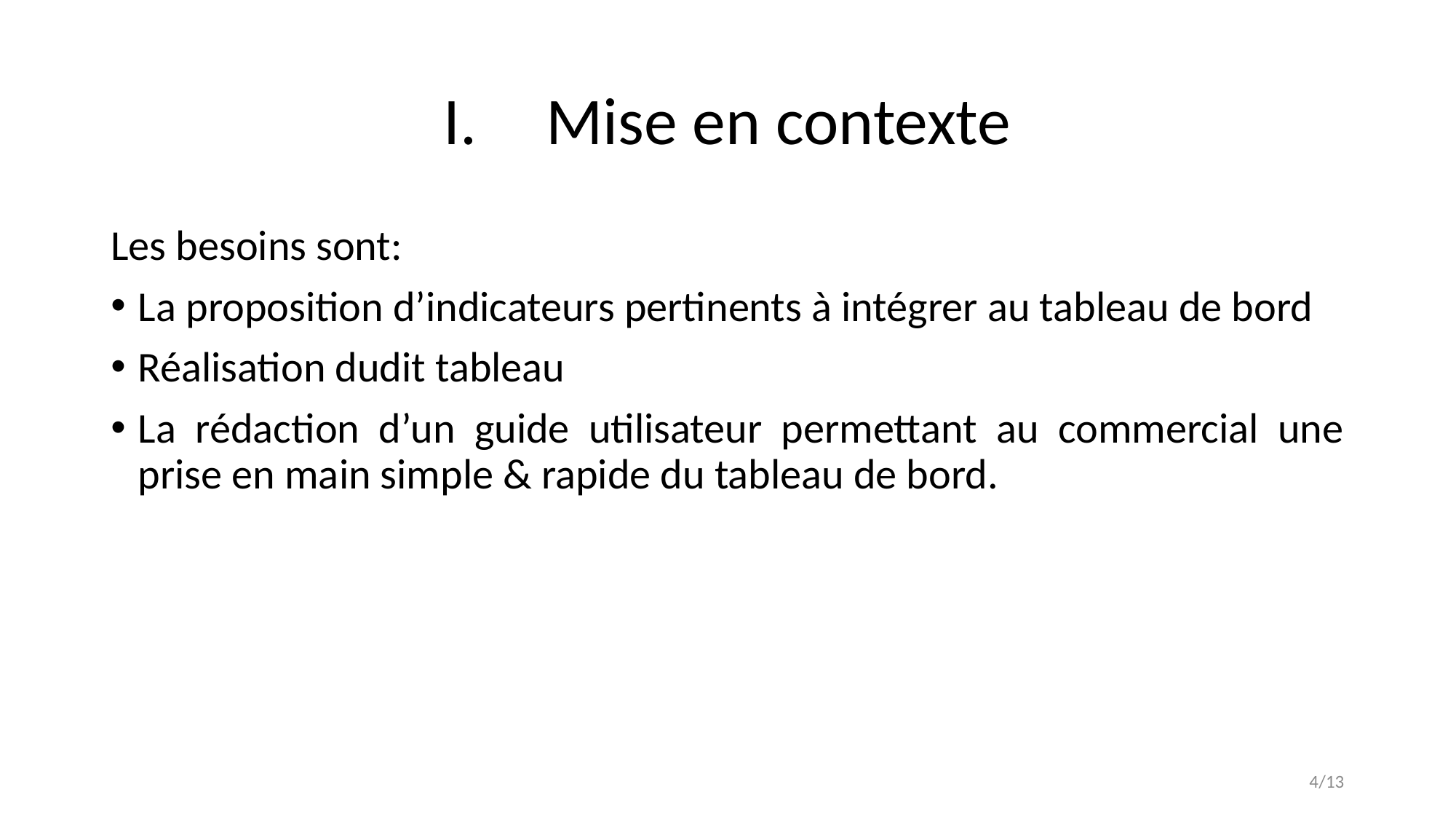

# Mise en contexte
Les besoins sont:
La proposition d’indicateurs pertinents à intégrer au tableau de bord
Réalisation dudit tableau
La rédaction d’un guide utilisateur permettant au commercial une prise en main simple & rapide du tableau de bord.
4/13